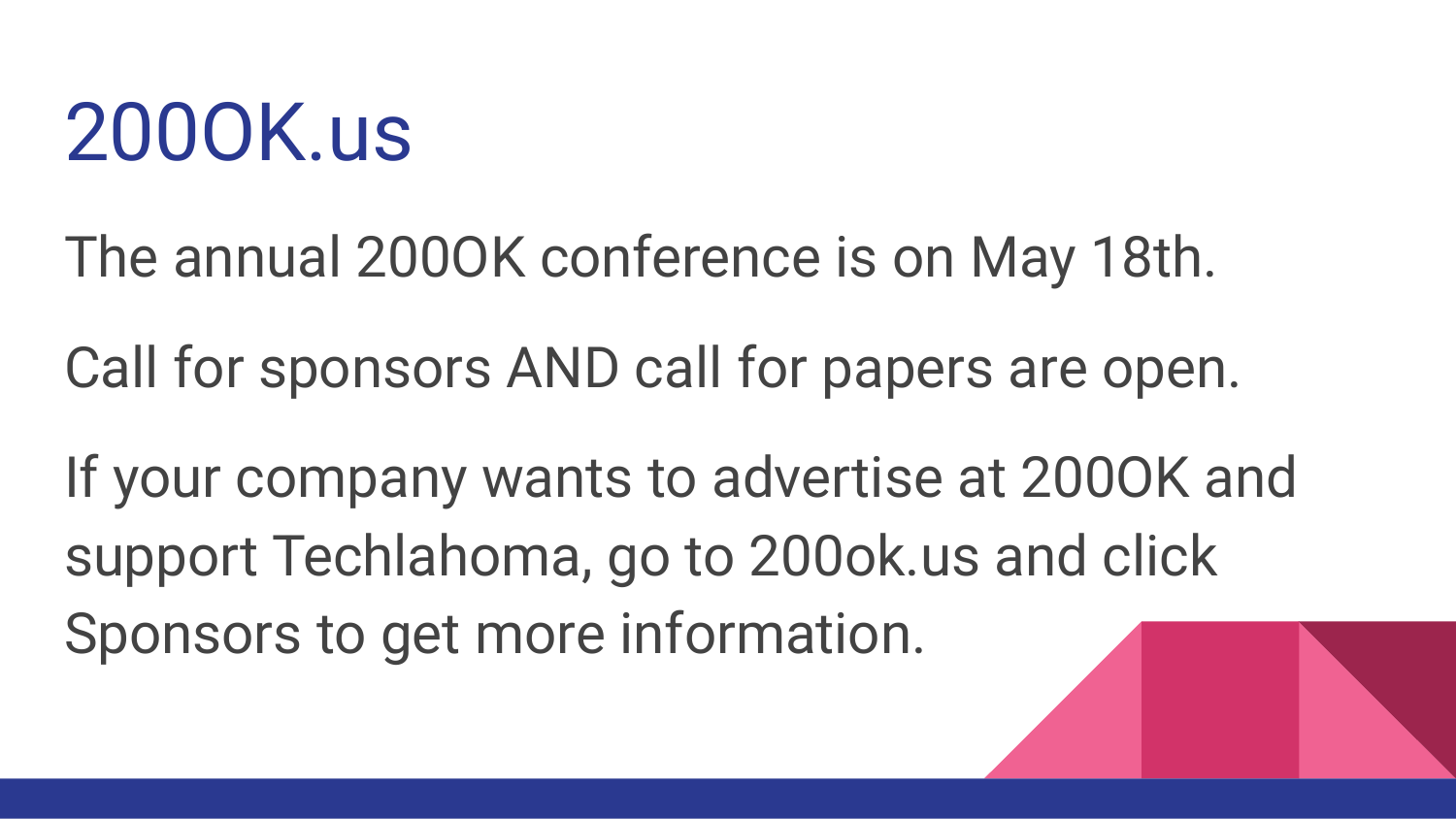

# 200OK.us
The annual 200OK conference is on May 18th.
Call for sponsors AND call for papers are open.
If your company wants to advertise at 200OK and support Techlahoma, go to 200ok.us and click Sponsors to get more information.